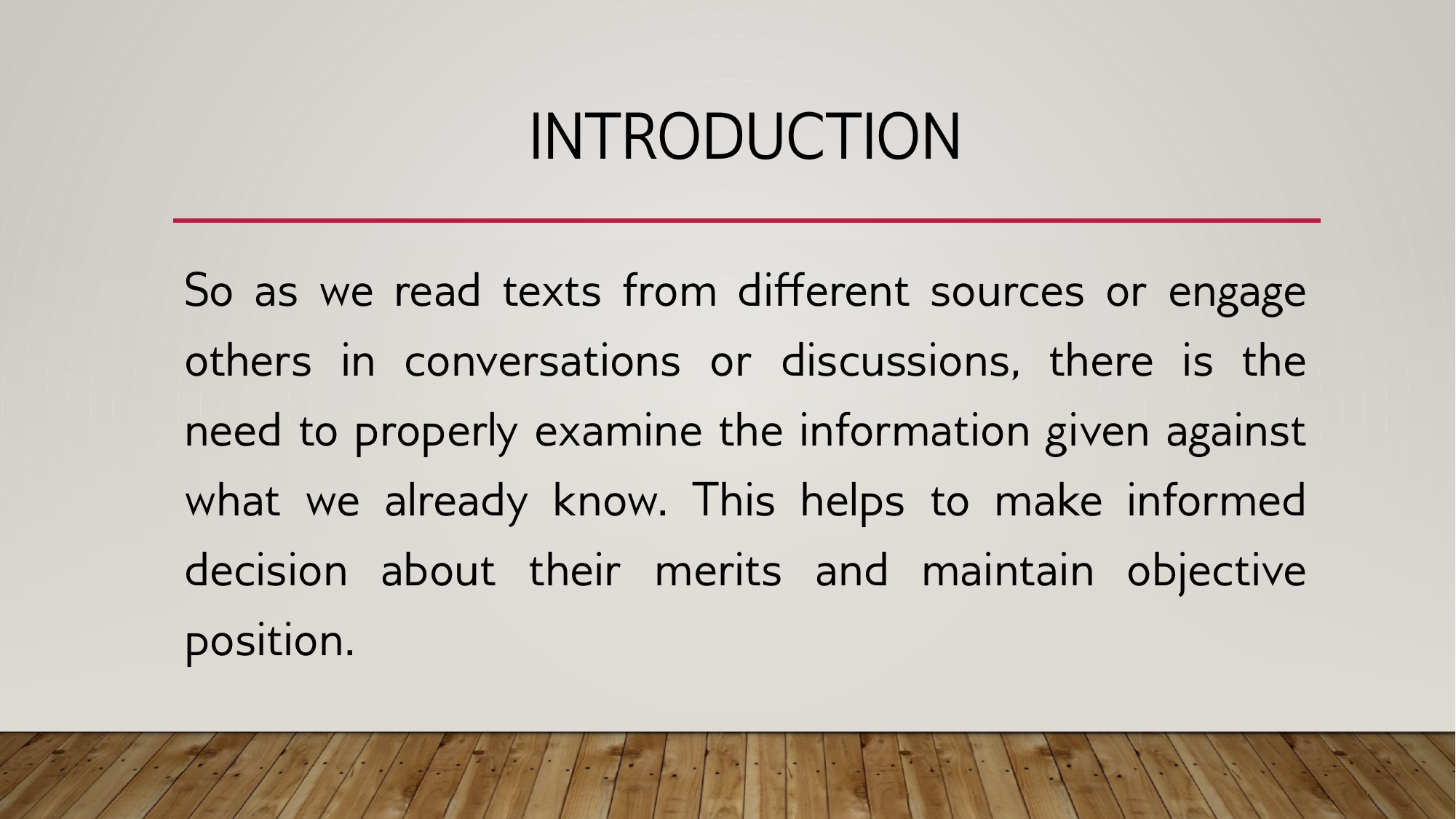

# introduction
So as we read texts from different sources or engage others in conversations or discussions, there is the need to properly examine the information given against what we already know. This helps to make informed decision about their merits and maintain objective position.